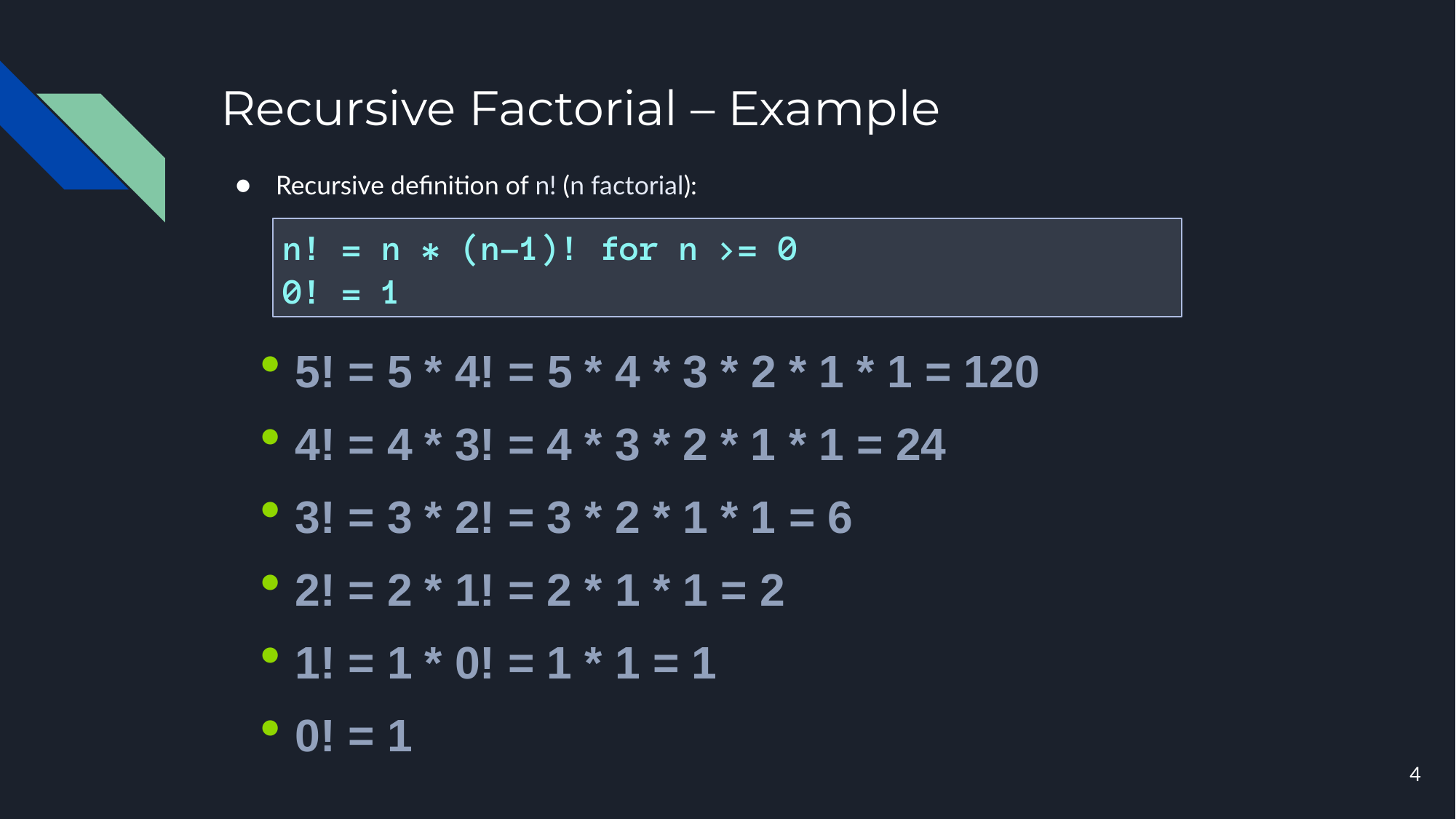

# Recursive Factorial – Example
Recursive definition of n! (n factorial):
n! = n * (n–1)! for n >= 0
0! = 1
5! = 5 * 4! = 5 * 4 * 3 * 2 * 1 * 1 = 120
4! = 4 * 3! = 4 * 3 * 2 * 1 * 1 = 24
3! = 3 * 2! = 3 * 2 * 1 * 1 = 6
2! = 2 * 1! = 2 * 1 * 1 = 2
1! = 1 * 0! = 1 * 1 = 1
0! = 1
4